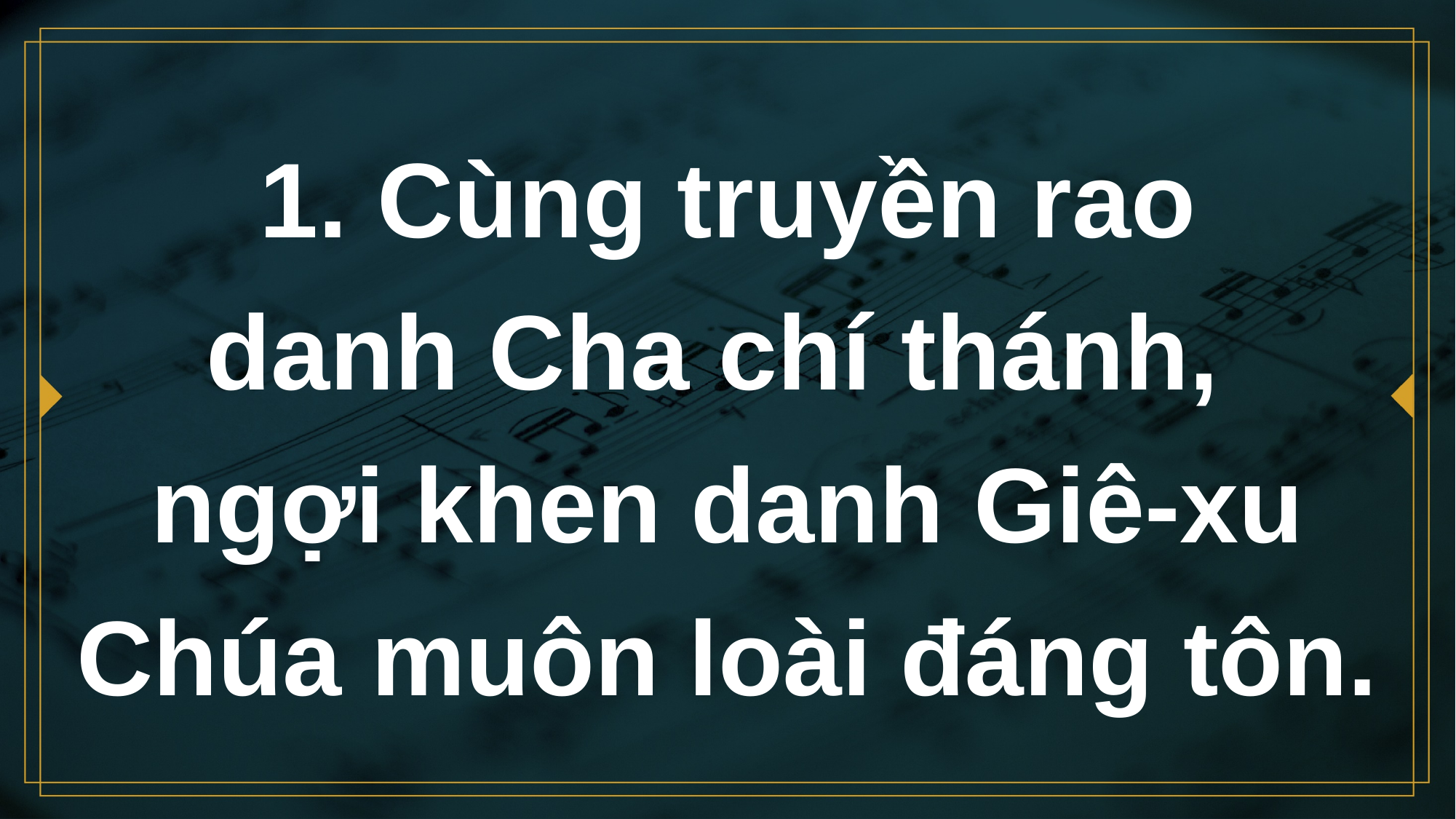

# 1. Cùng truyền rao danh Cha chí thánh, ngợi khen danh Giê-xu Chúa muôn loài đáng tôn.